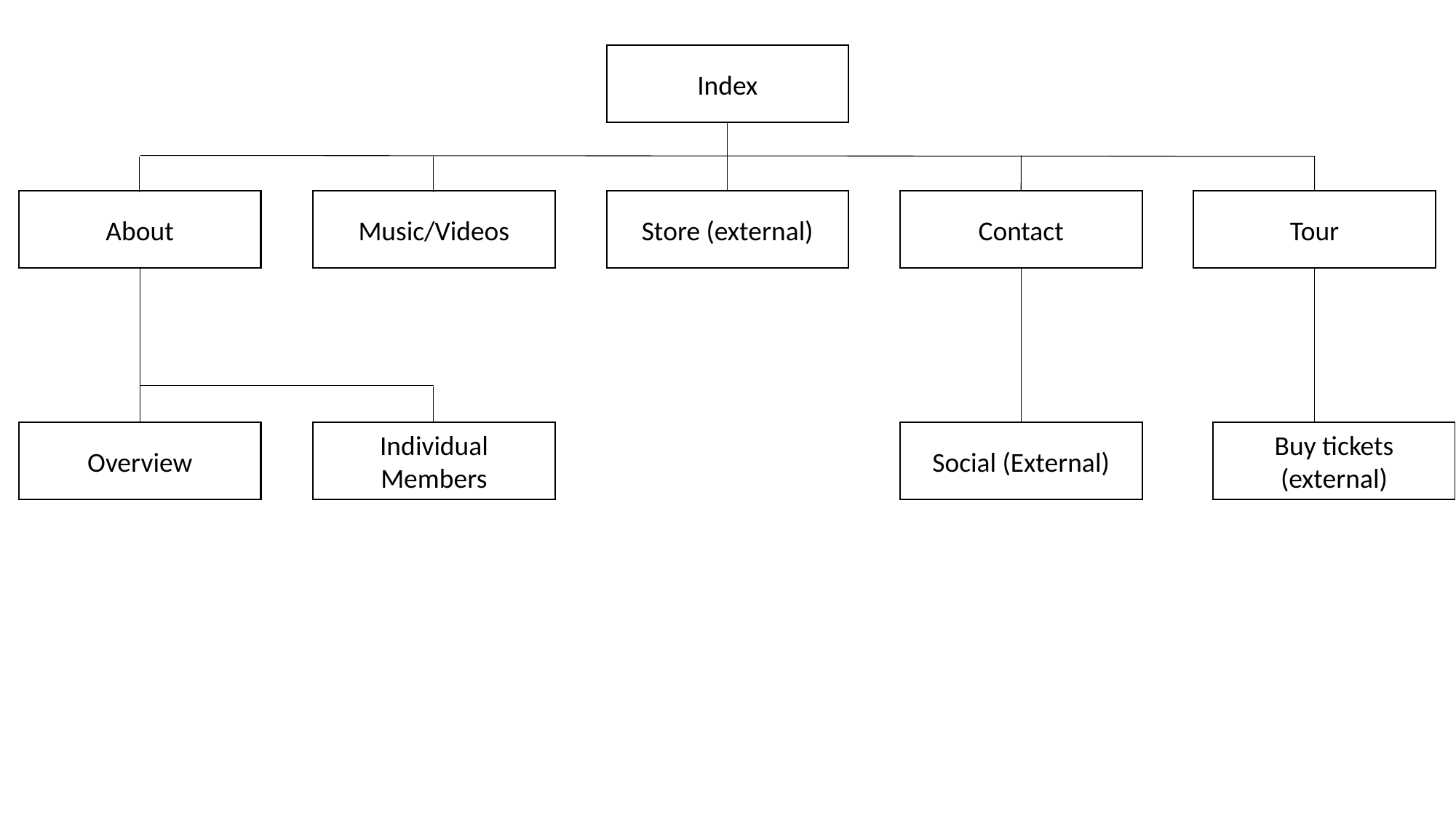

Index
Music/Videos
Store (external)
Contact
Tour
About
Social (External)
Buy tickets (external)
Individual Members
Overview